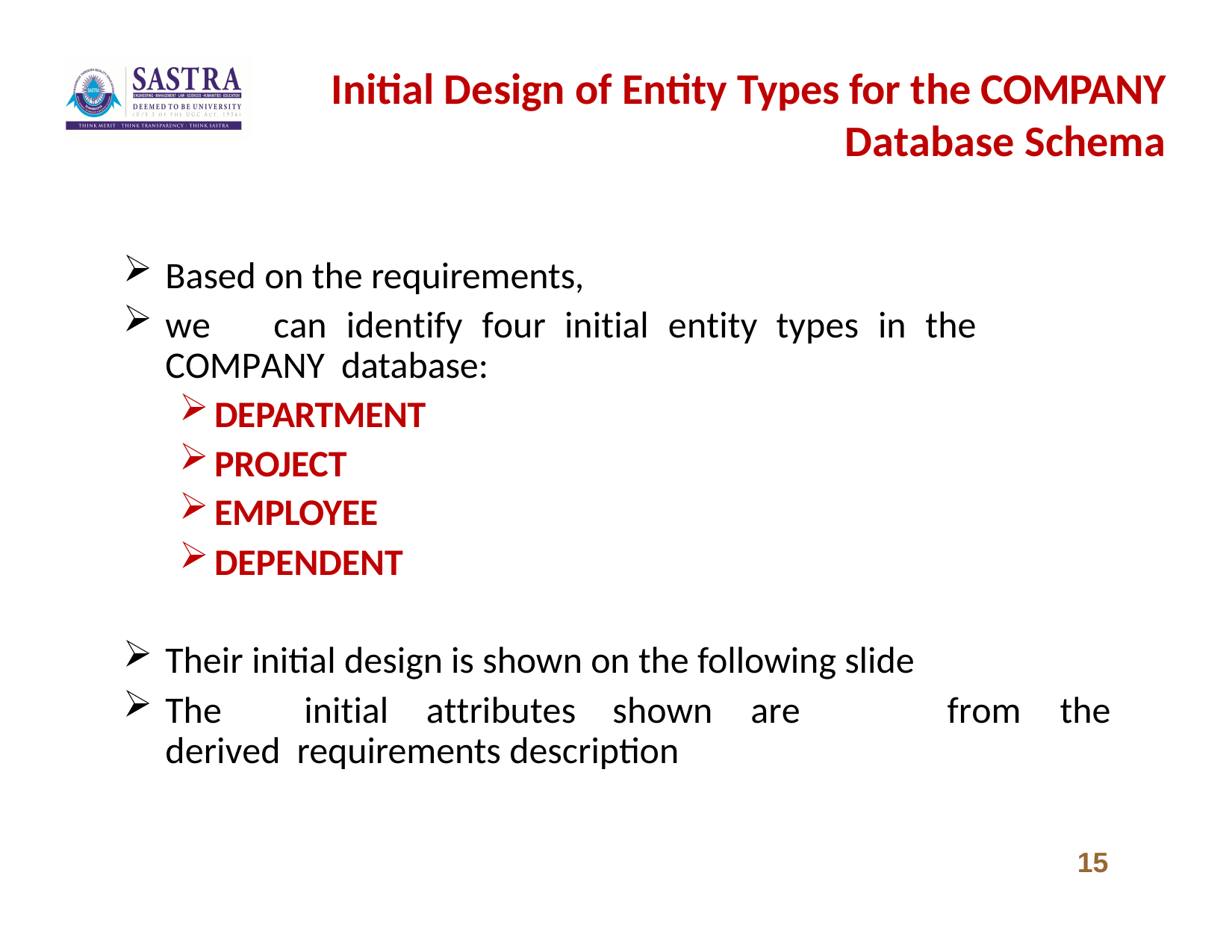

# Initial Design of Entity Types for the COMPANY
Database Schema
Based on the requirements,
we	can	identify	four	initial	entity	types	in	the	COMPANY  database:
DEPARTMENT
PROJECT
EMPLOYEE
DEPENDENT
Their initial design is shown on the following slide
The	initial	attributes	shown	are	derived  requirements description
from	the
15